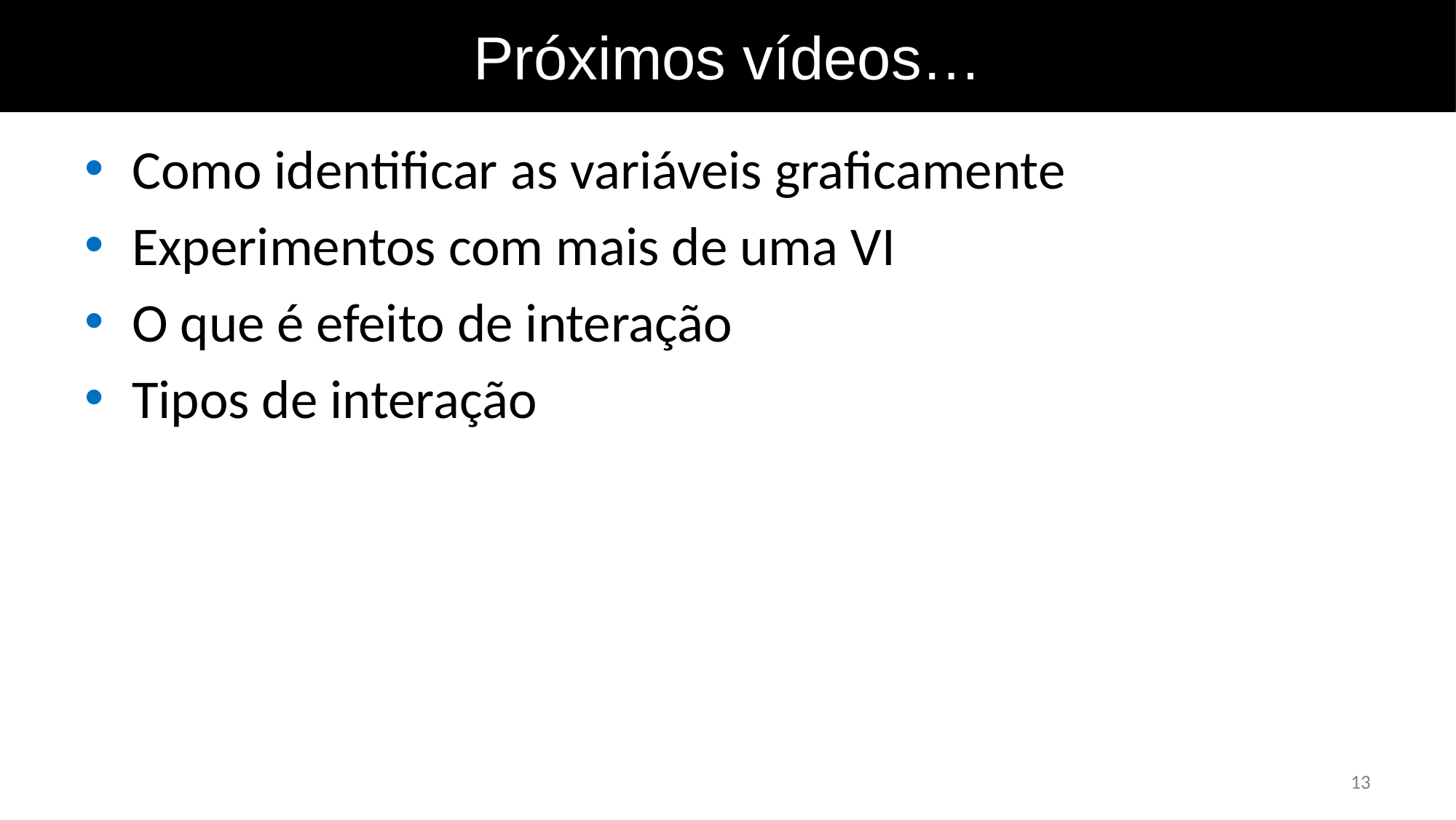

Próximos vídeos…
Como identificar as variáveis graficamente
Experimentos com mais de uma VI
O que é efeito de interação
Tipos de interação
13